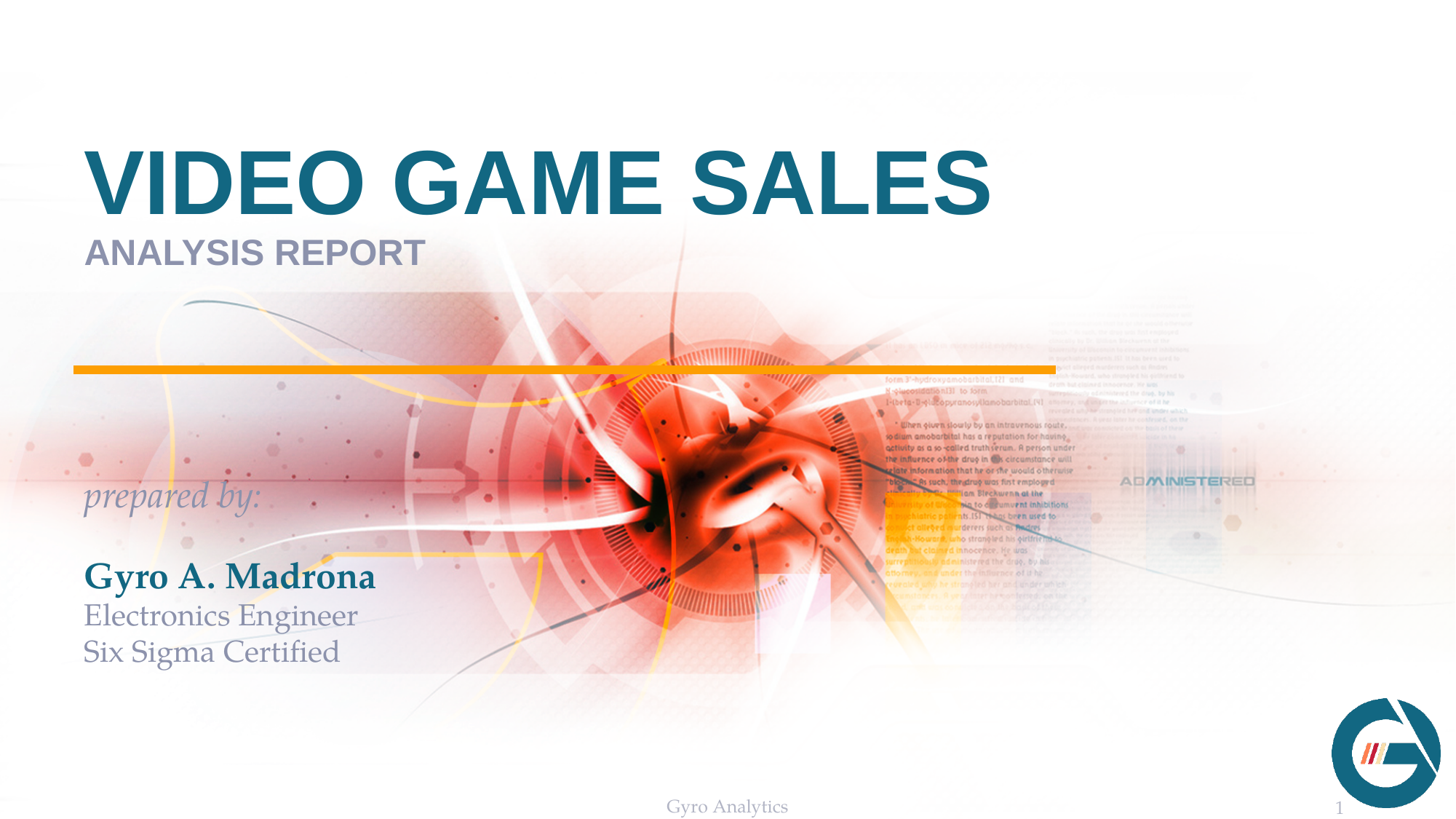

# VIDEO GAME SALES ANALYSIS REPORT
prepared by:
Gyro A. Madrona
Electronics Engineer
Six Sigma Certified
1
Gyro Analytics